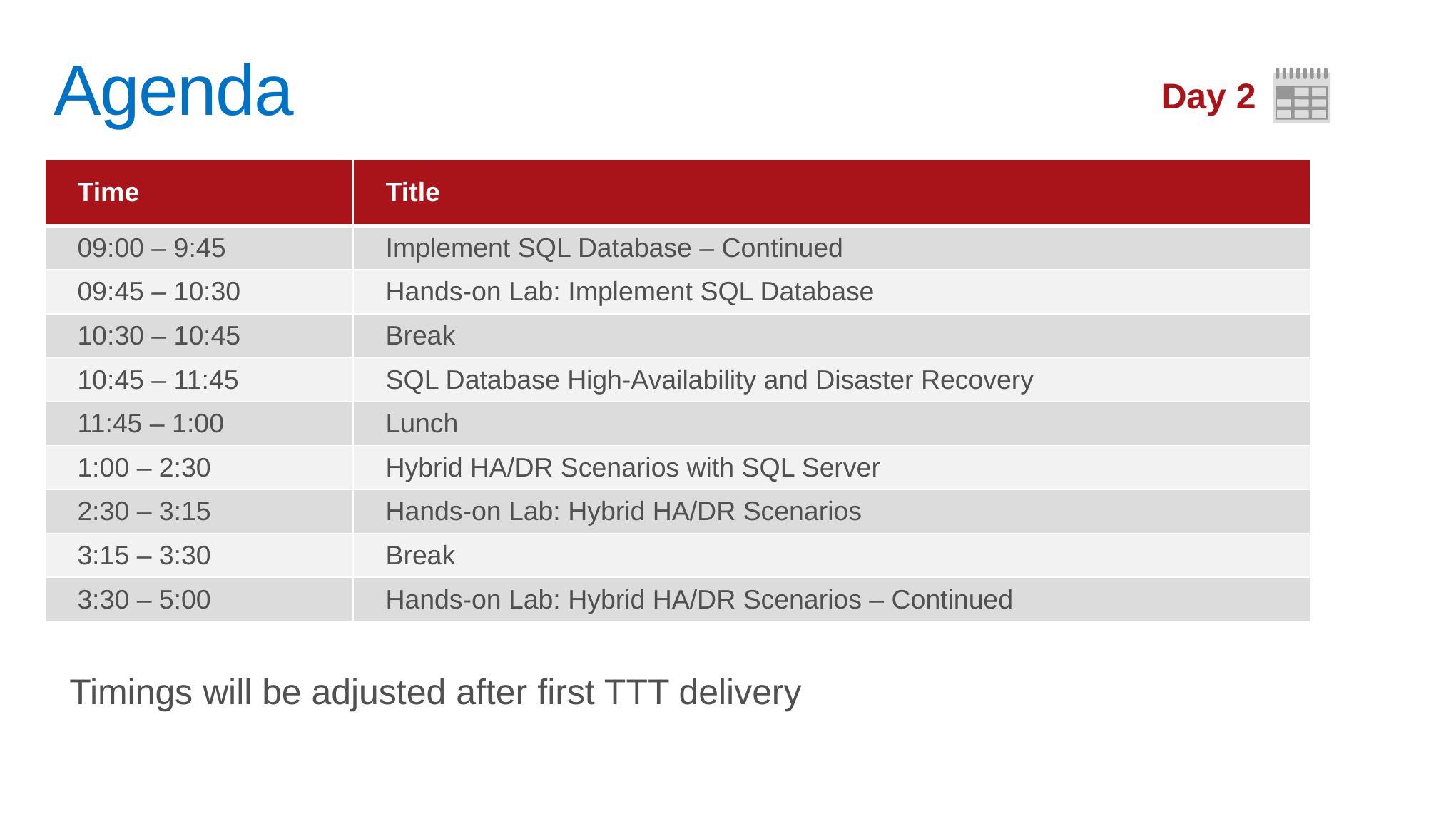

# Agenda

Day 2
| Time | Title |
| --- | --- |
| 09:00 – 9:45 | Implement SQL Database – Continued |
| 09:45 – 10:30 | Hands-on Lab: Implement SQL Database |
| 10:30 – 10:45 | Break |
| 10:45 – 11:45 | SQL Database High-Availability and Disaster Recovery |
| 11:45 – 1:00 | Lunch |
| 1:00 – 2:30 | Hybrid HA/DR Scenarios with SQL Server |
| 2:30 – 3:15 | Hands-on Lab: Hybrid HA/DR Scenarios |
| 3:15 – 3:30 | Break |
| 3:30 – 5:00 | Hands-on Lab: Hybrid HA/DR Scenarios – Continued |
Timings will be adjusted after first TTT delivery